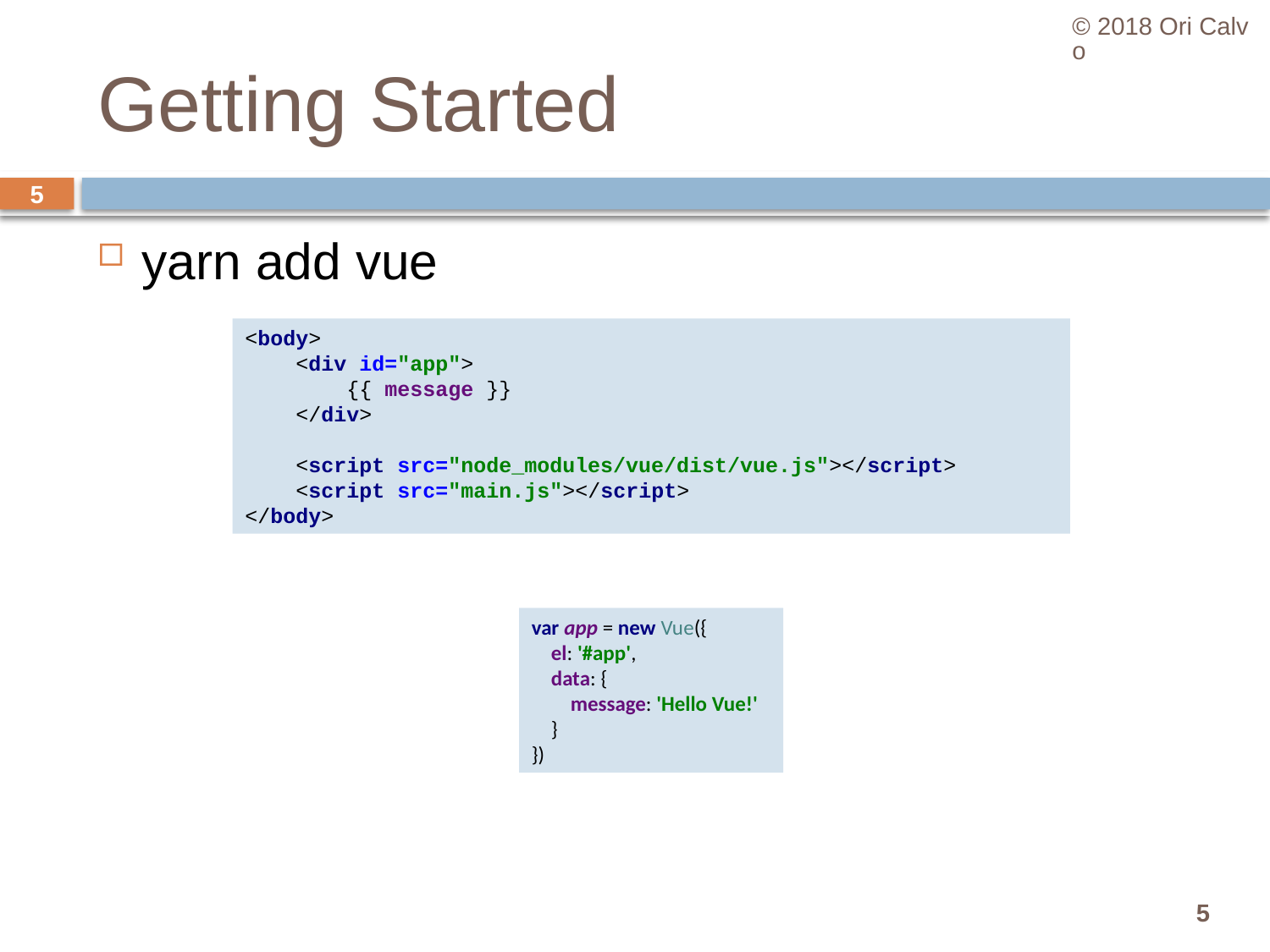

© 2018 Ori Calvo
# Getting Started
5
yarn add vue

<body>
    <div id="app">
        {{ message }}
    </div>
    <script src="node_modules/vue/dist/vue.js"></script>
    <script src="main.js"></script>
</body>
var app = new Vue({
    el: '#app',
    data: {
        message: 'Hello Vue!'
    }
})